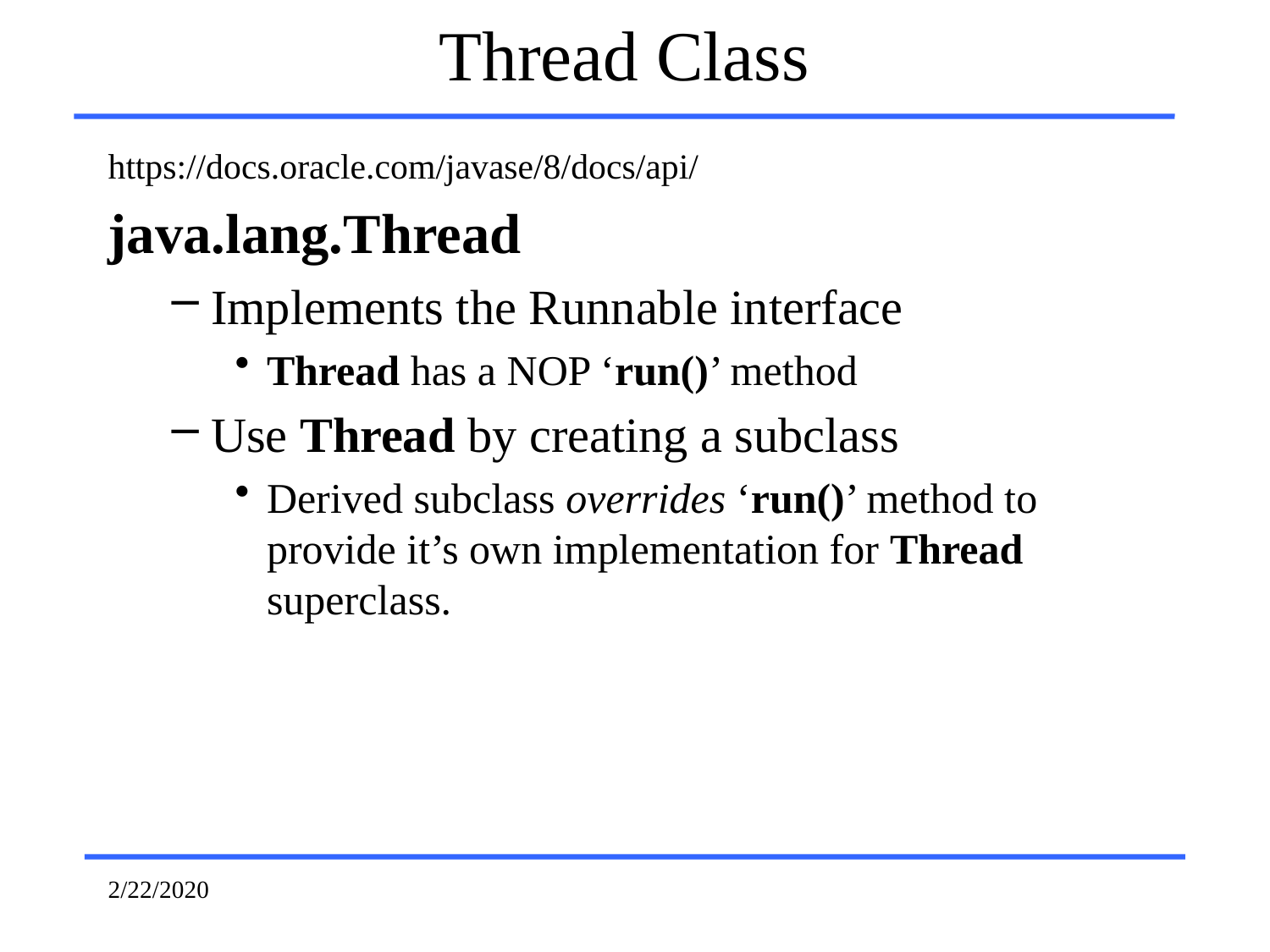

# Thread Class
https://docs.oracle.com/javase/8/docs/api/
java.lang.Thread
Implements the Runnable interface
Thread has a NOP ‘run()’ method
Use Thread by creating a subclass
Derived subclass overrides ‘run()’ method to provide it’s own implementation for Thread superclass.

2/22/2020